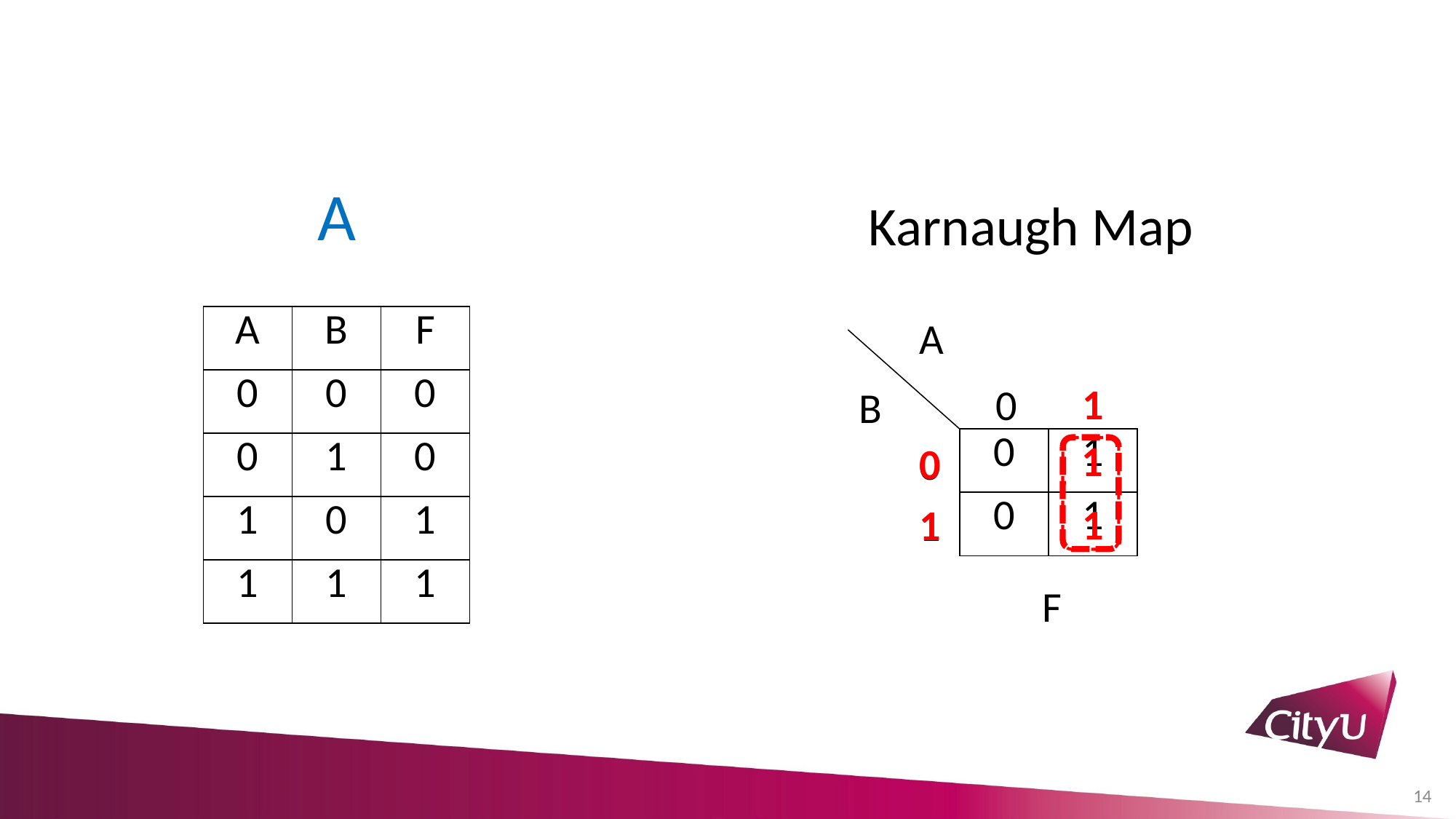

A
Karnaugh Map
| A | B | F |
| --- | --- | --- |
| 0 | 0 | 0 |
| 0 | 1 | 0 |
| 1 | 0 | 1 |
| 1 | 1 | 1 |
A
1
1
0
B
1
| 0 | 1 |
| --- | --- |
| 0 | 1 |
0
0

1
1
1
F
14